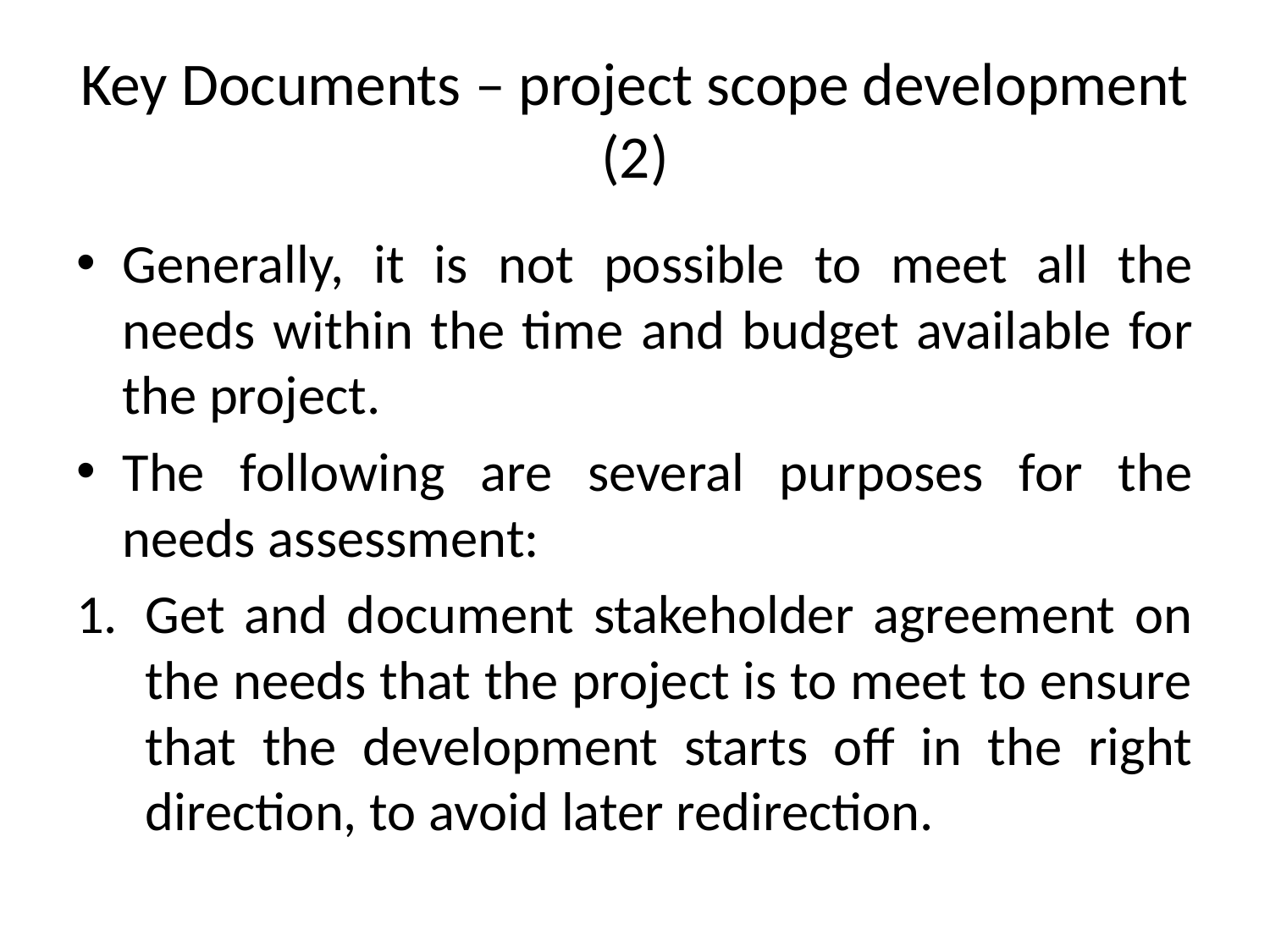

# Key Documents – project scope development (2)
Generally, it is not possible to meet all the needs within the time and budget available for the project.
The following are several purposes for the needs assessment:
Get and document stakeholder agreement on the needs that the project is to meet to ensure that the development starts off in the right direction, to avoid later redirection.